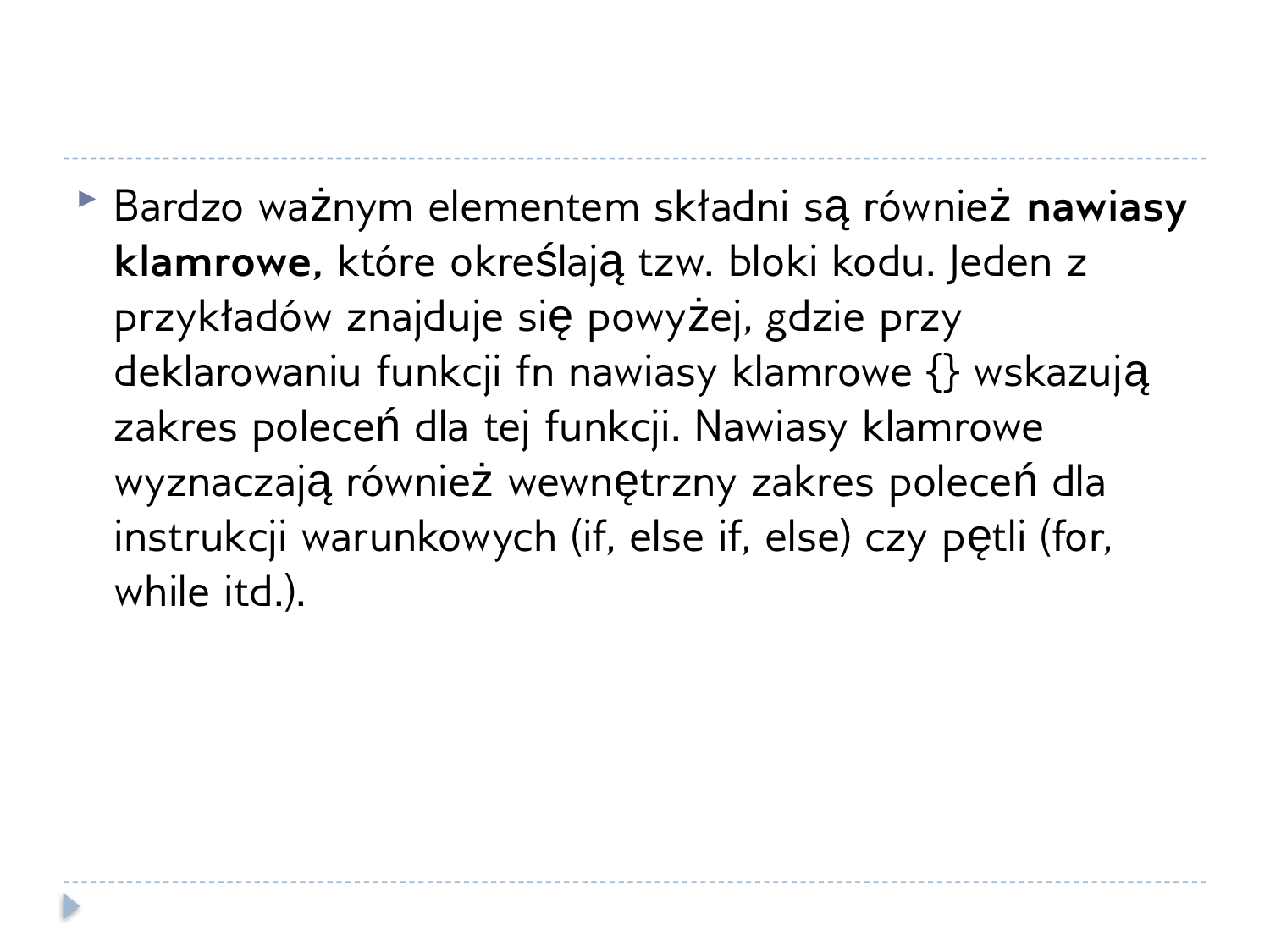

#
Bardzo ważnym elementem składni są również nawiasy klamrowe, które określają tzw. bloki kodu. Jeden z przykładów znajduje się powyżej, gdzie przy deklarowaniu funkcji fn nawiasy klamrowe {} wskazują zakres poleceń dla tej funkcji. Nawiasy klamrowe wyznaczają również wewnętrzny zakres poleceń dla instrukcji warunkowych (if, else if, else) czy pętli (for, while itd.).